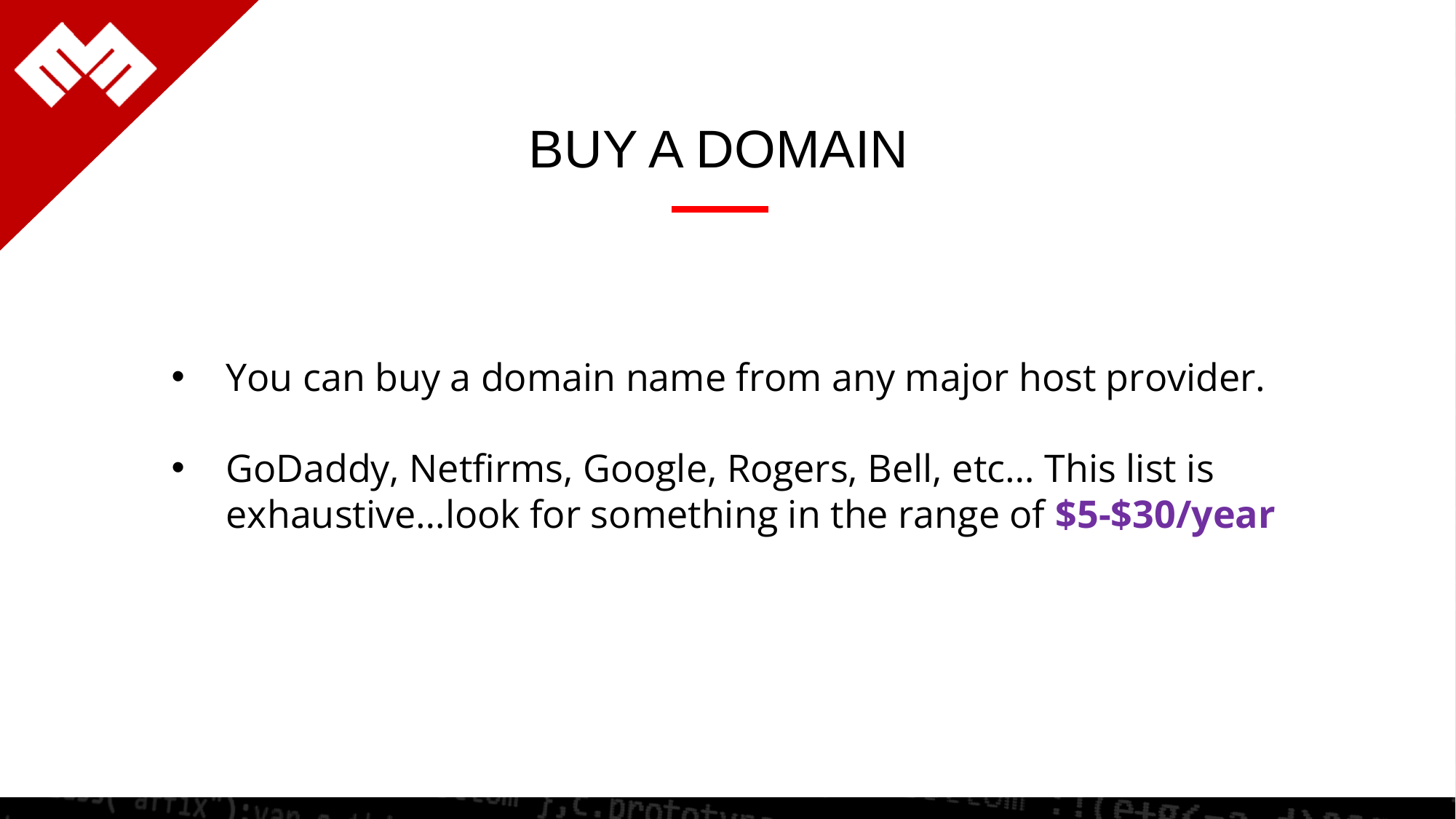

BUY A DOMAIN

You can buy a domain name from any major host provider.

GoDaddy, Netfirms, Google, Rogers, Bell, etc… This list is exhaustive…look for something in the range of $5-$30/year